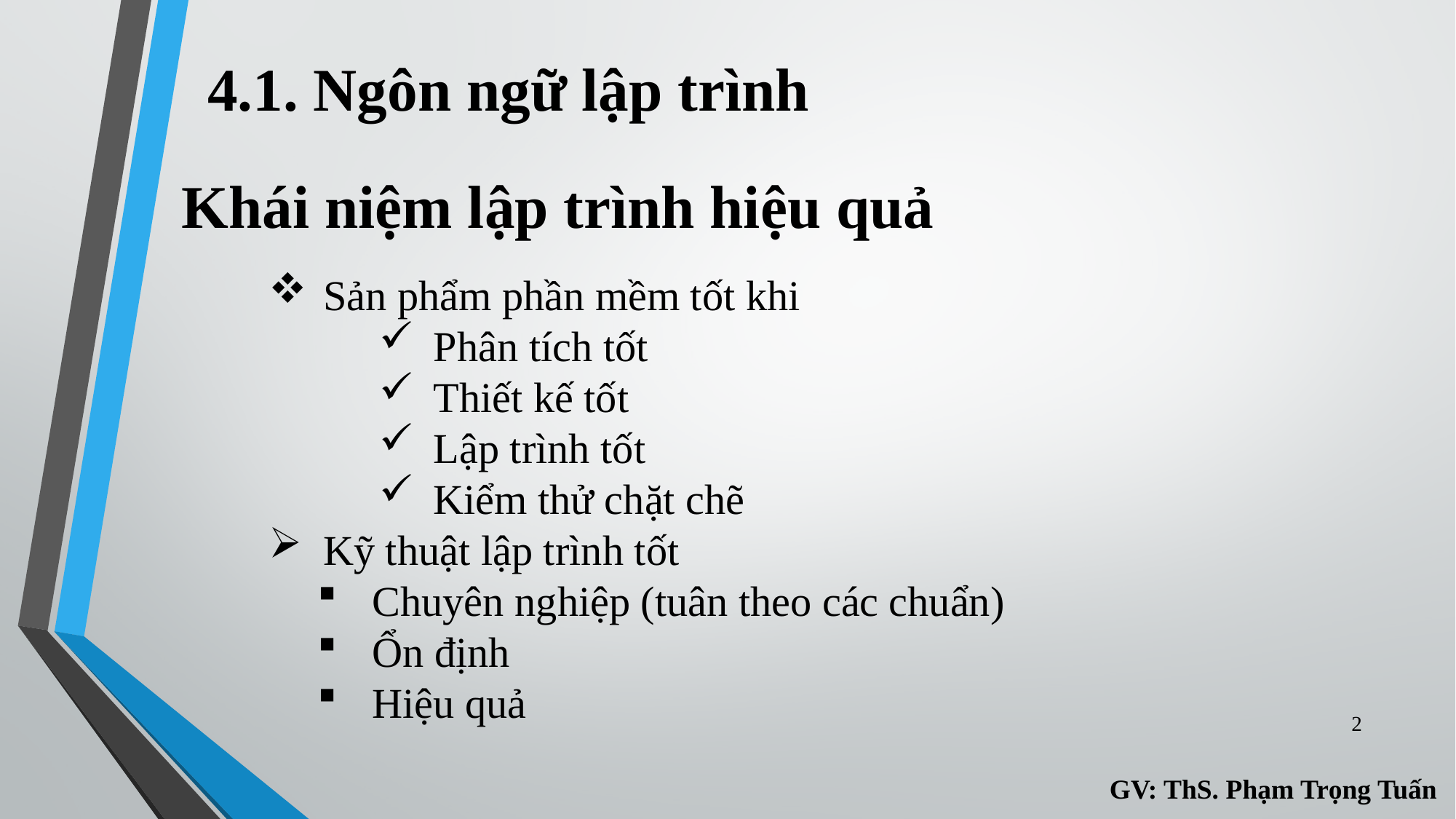

4.1. Ngôn ngữ lập trình
# Khái niệm lập trình hiệu quả
Sản phẩm phần mềm tốt khi
Phân tích tốt
Thiết kế tốt
Lập trình tốt
Kiểm thử chặt chẽ
Kỹ thuật lập trình tốt
Chuyên nghiệp (tuân theo các chuẩn)
Ổn định
Hiệu quả

2